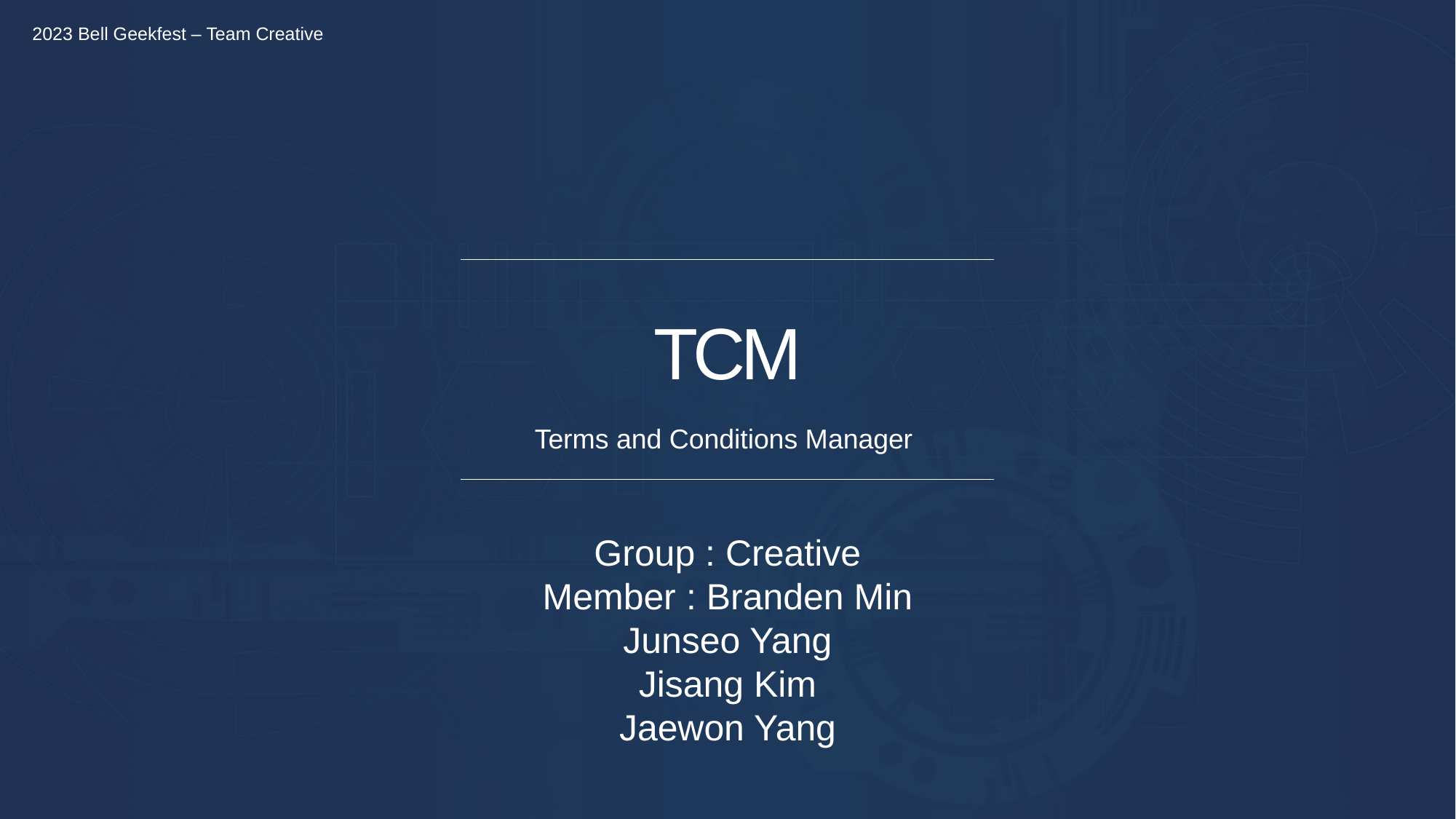

2023 Bell Geekfest – Team Creative
TCM
Terms and Conditions Manager
Group : Creative
Member : Branden Min
Junseo Yang
Jisang Kim
Jaewon Yang